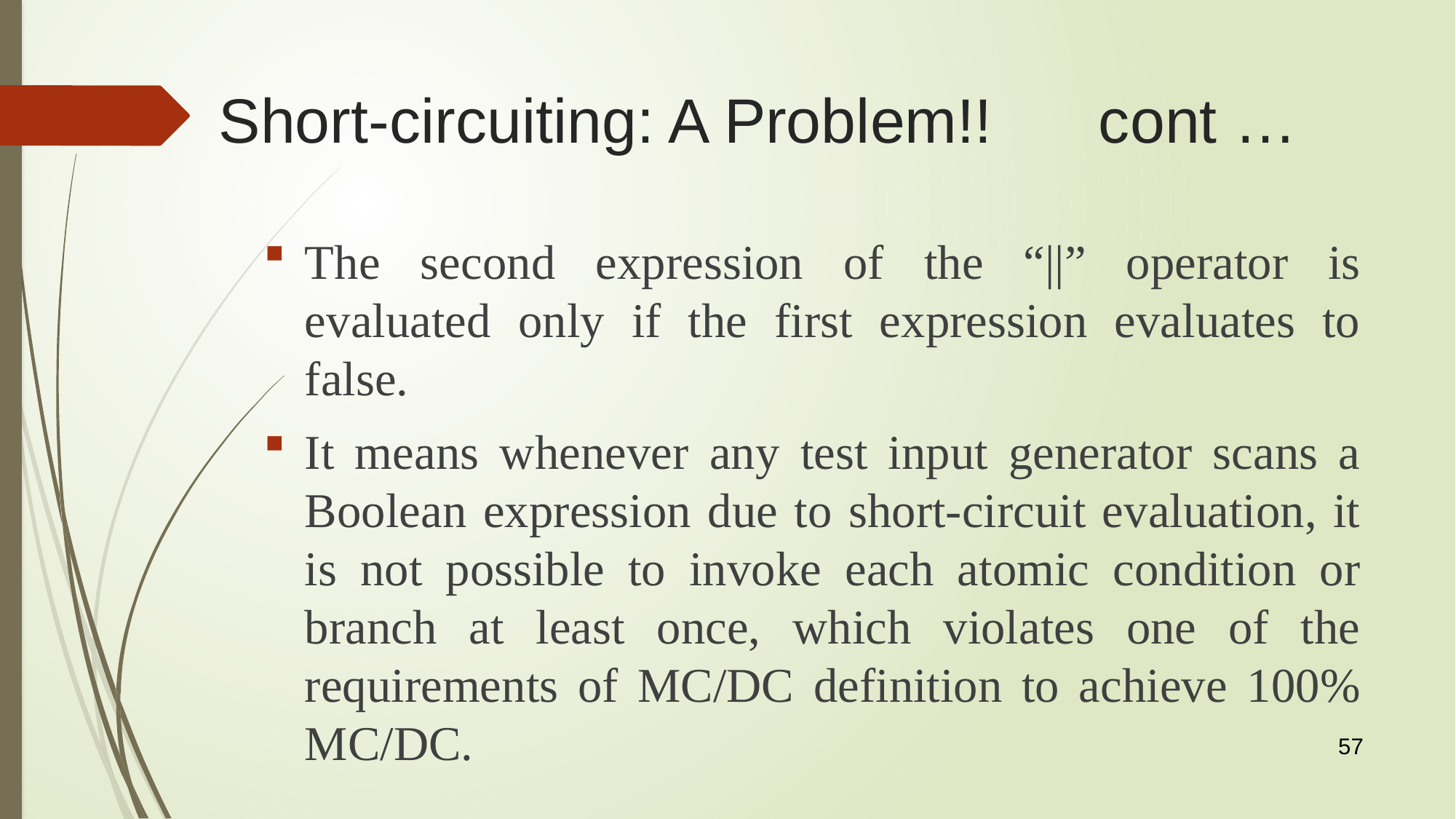

# Short-circuiting: A Problem!!      cont …
The second expression of the “||” operator is evaluated only if the first expression evaluates to false.
It means whenever any test input generator scans a Boolean expression due to short-circuit evaluation, it is not possible to invoke each atomic condition or branch at least once, which violates one of the requirements of MC/DC definition to achieve 100% MC/DC.
57